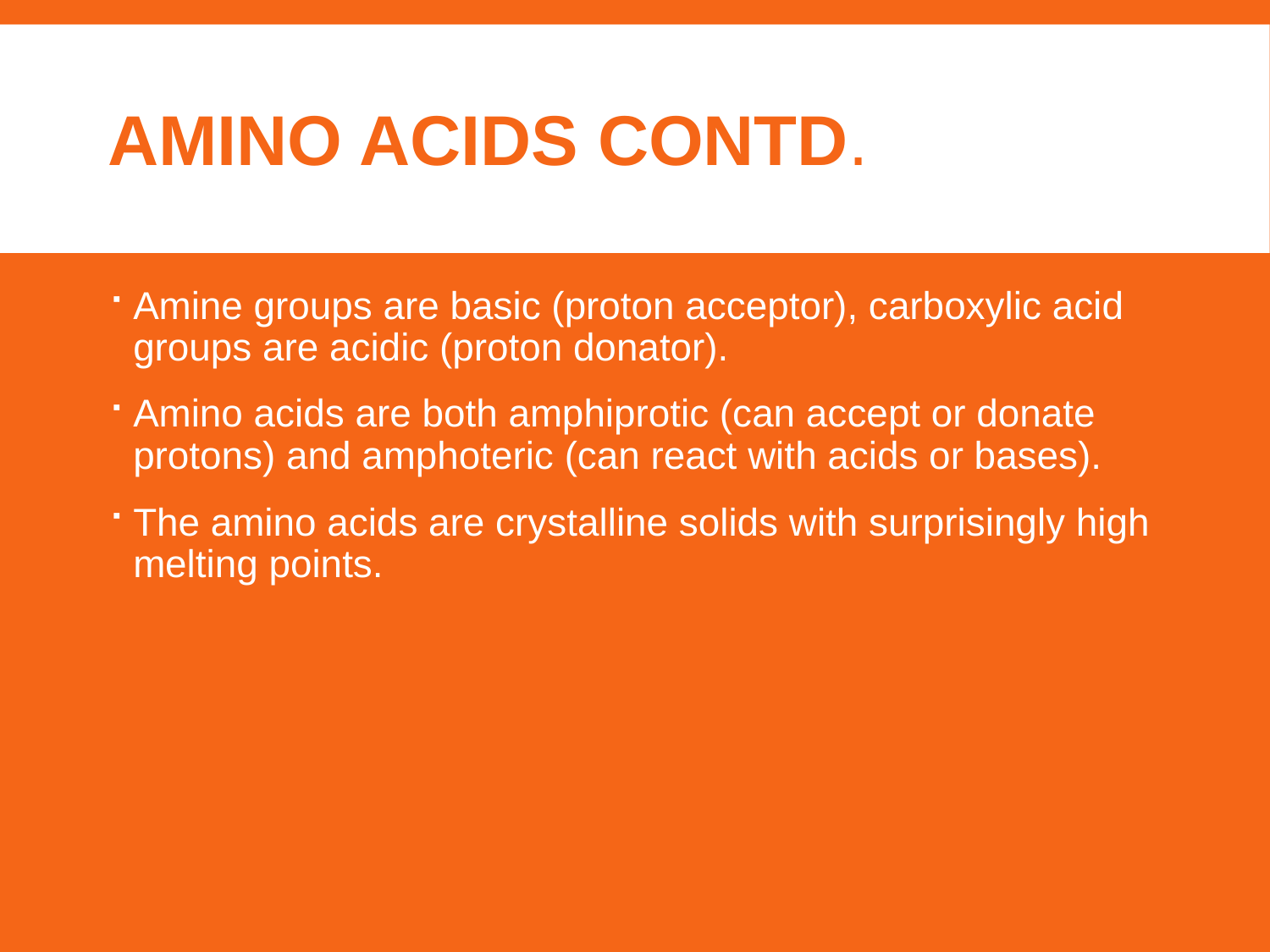

# Amino acids contd.
Amine groups are basic (proton acceptor), carboxylic acid groups are acidic (proton donator).
Amino acids are both amphiprotic (can accept or donate protons) and amphoteric (can react with acids or bases).
The amino acids are crystalline solids with surprisingly high melting points.